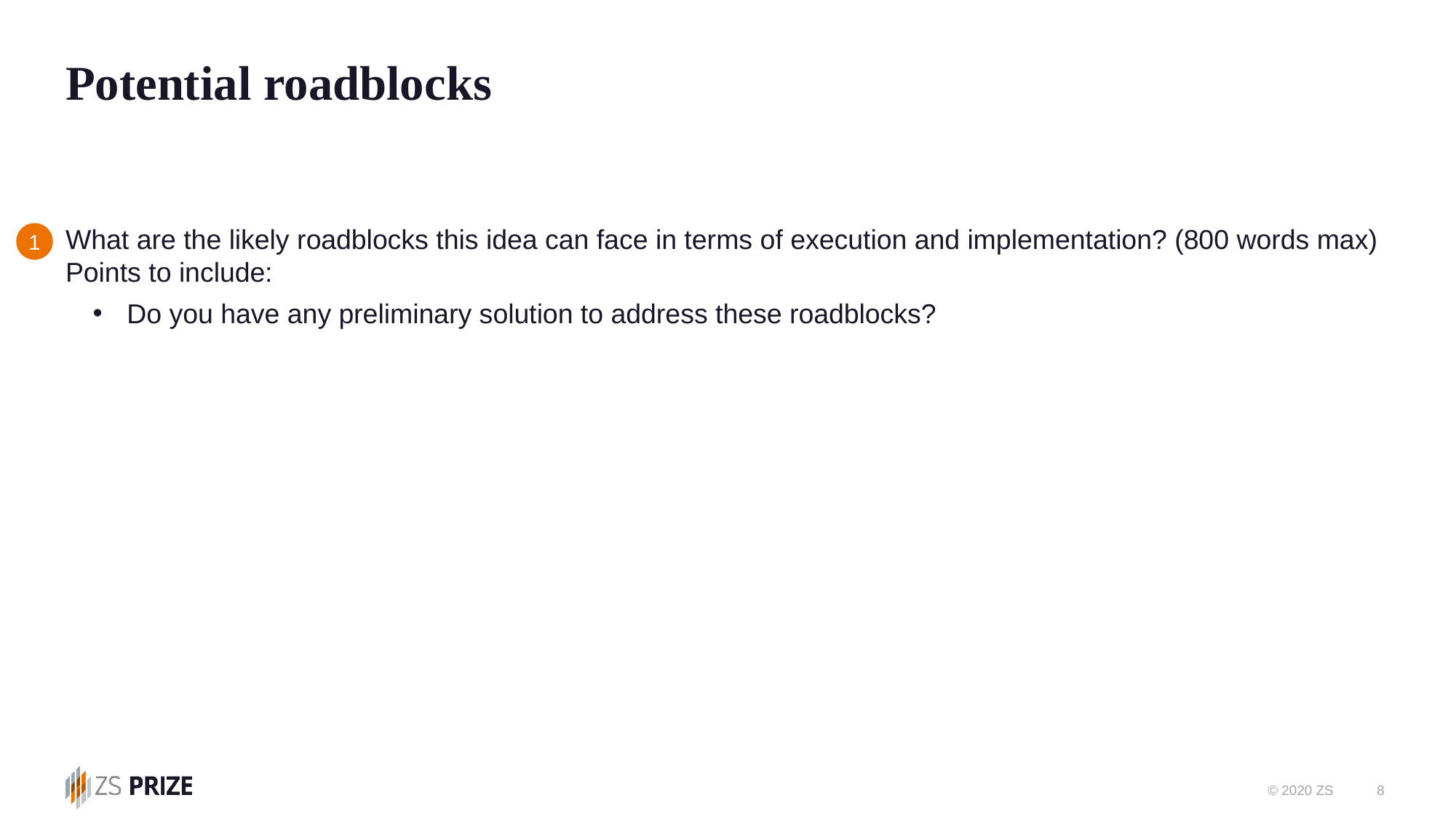

# Potential roadblocks
What are the likely roadblocks this idea can face in terms of execution and implementation? (800 words max)
Points to include:
Do you have any preliminary solution to address these roadblocks?

1